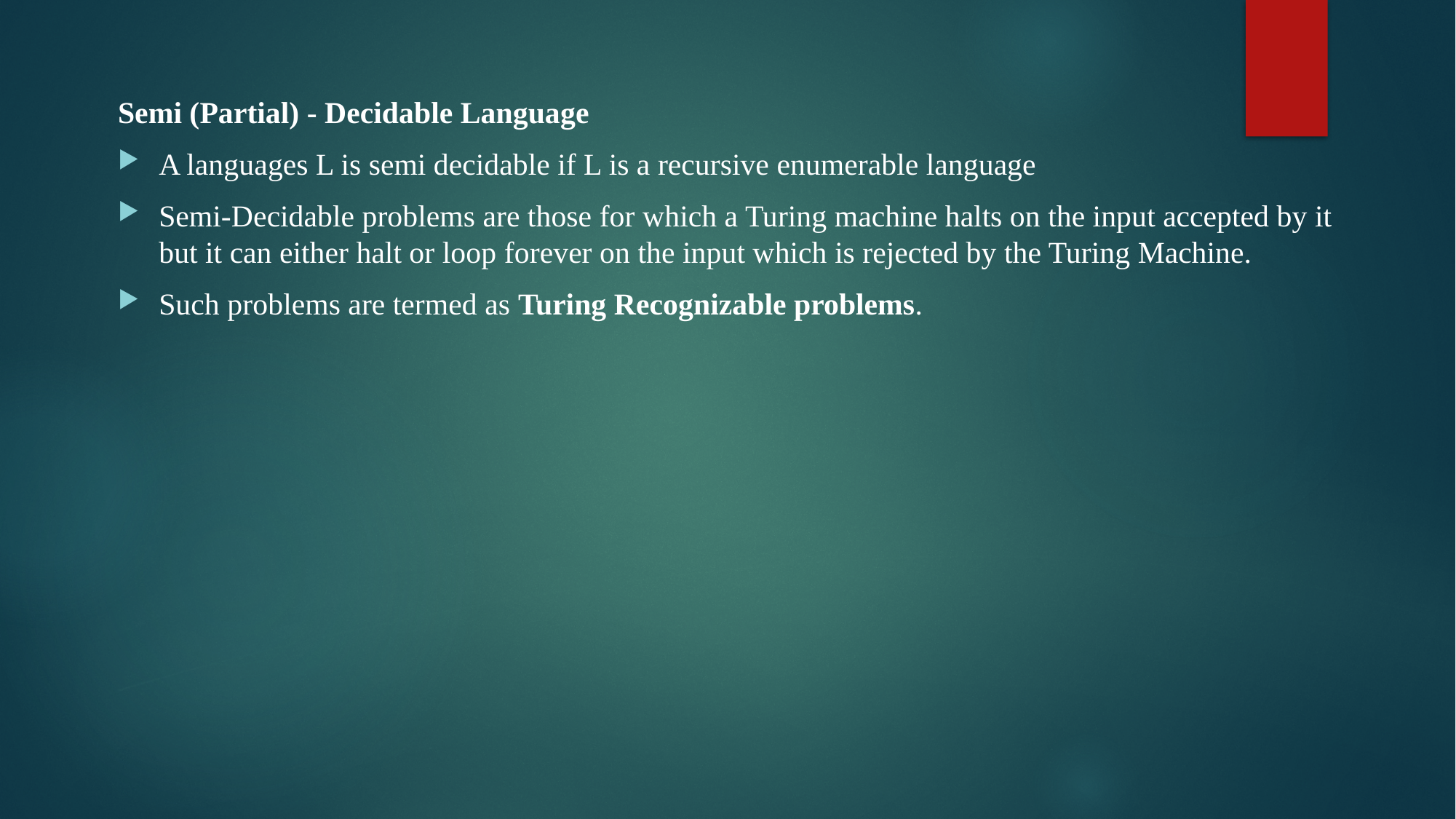

Semi (Partial) - Decidable Language
A languages L is semi decidable if L is a recursive enumerable language
Semi-Decidable problems are those for which a Turing machine halts on the input accepted by it but it can either halt or loop forever on the input which is rejected by the Turing Machine.
Such problems are termed as Turing Recognizable problems.